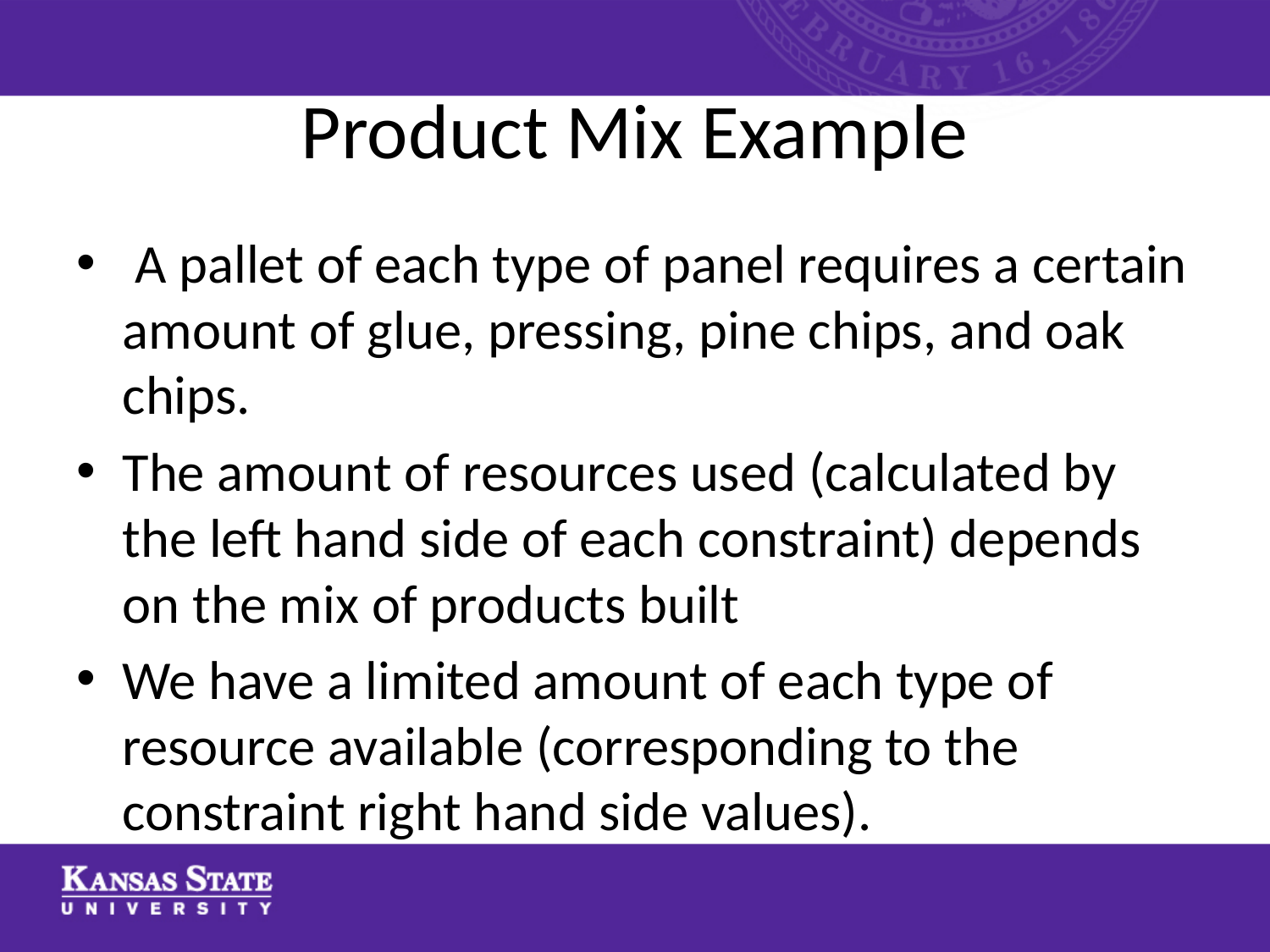

# Product Mix Example
 A pallet of each type of panel requires a certain amount of glue, pressing, pine chips, and oak chips.
The amount of resources used (calculated by the left hand side of each constraint) depends on the mix of products built
We have a limited amount of each type of resource available (corresponding to the constraint right hand side values).